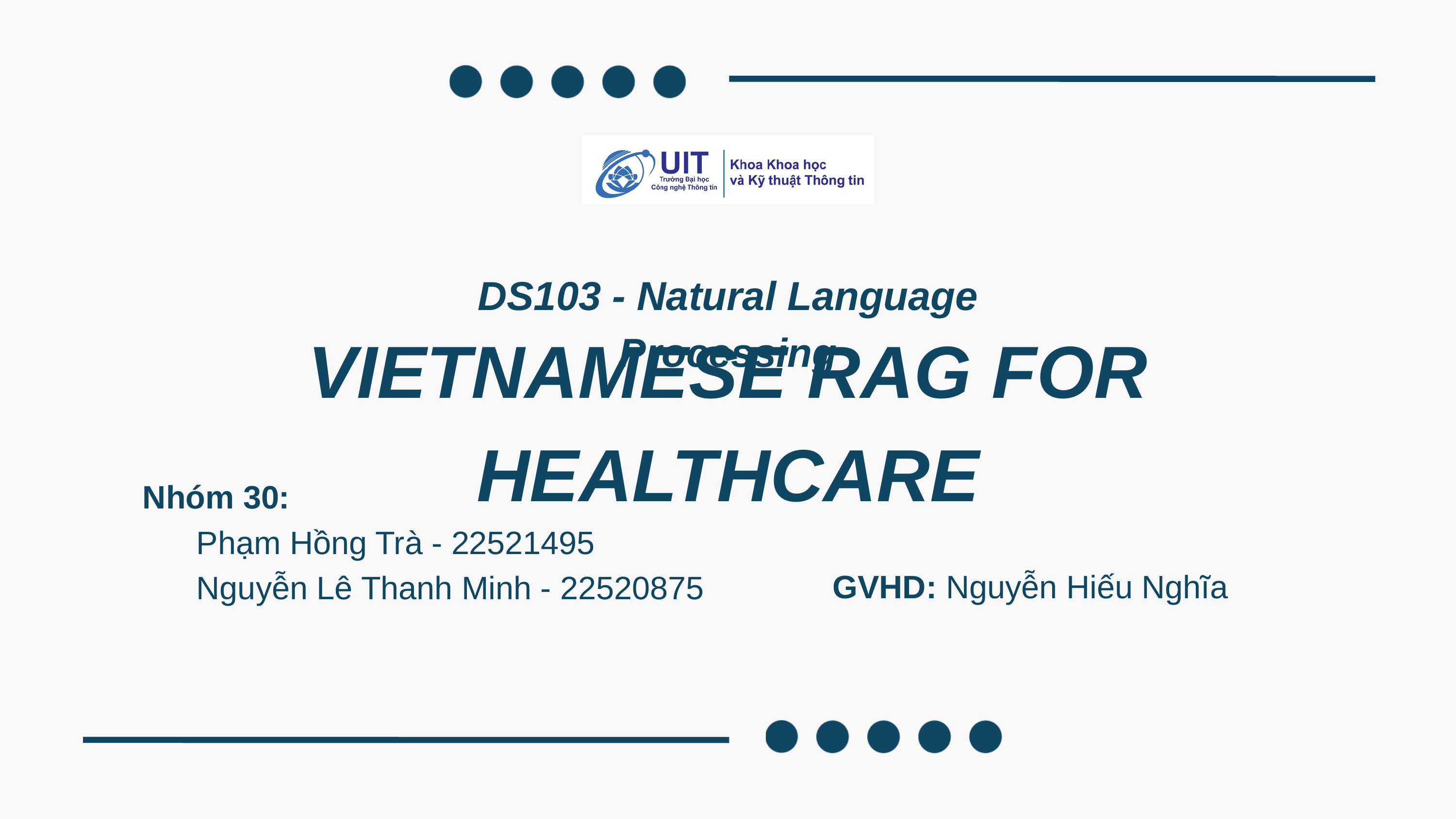

DS103 - Natural Language Processing
VIETNAMESE RAG FOR HEALTHCARE
Nhóm 30:
      Phạm Hồng Trà - 22521495
      Nguyễn Lê Thanh Minh - 22520875
GVHD: Nguyễn Hiếu Nghĩa